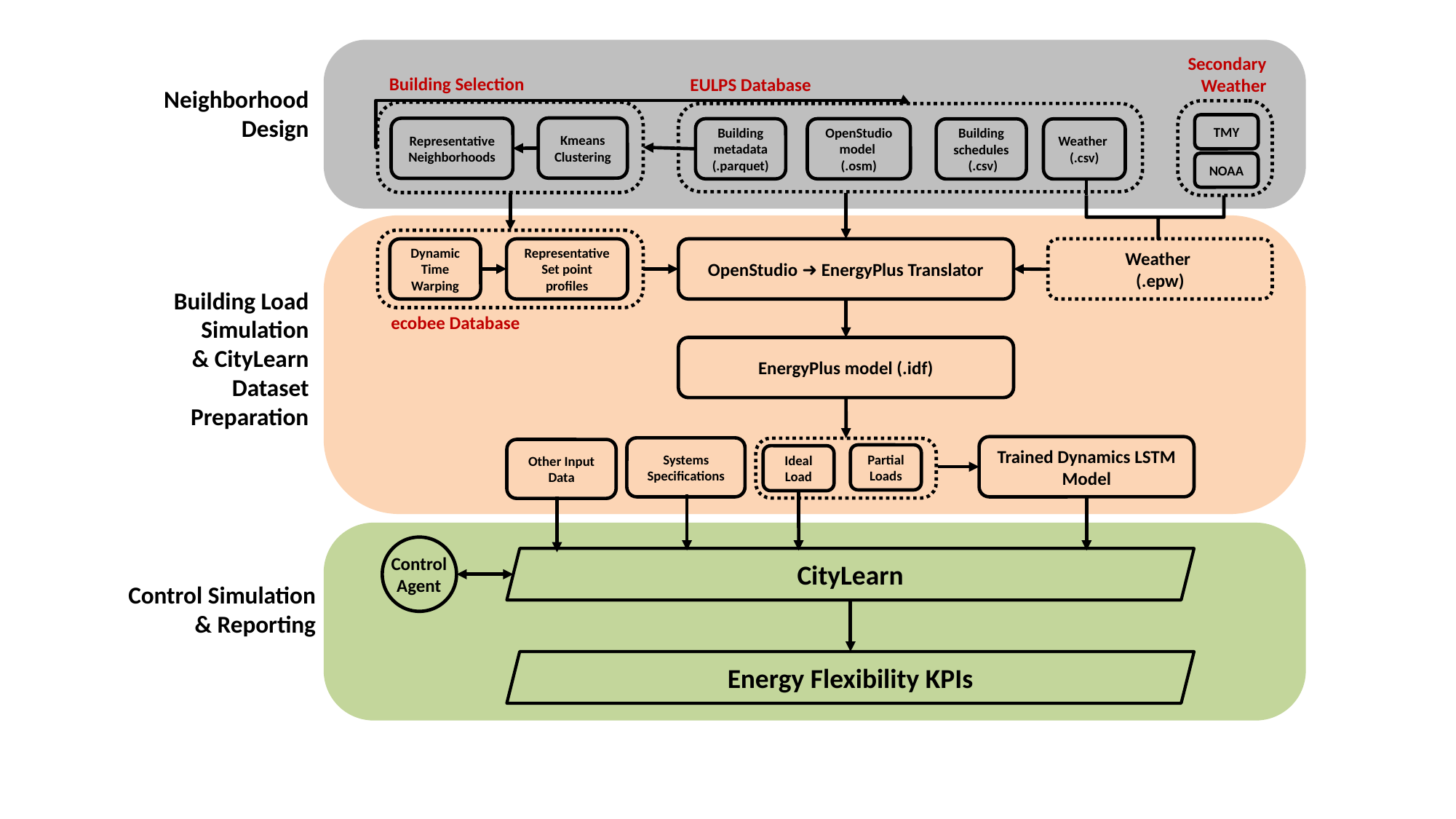

Secondary
Weather
Building Selection
EULPS Database
Neighborhood
 Design

TMY
Kmeans Clustering
Representative Neighborhoods
Building metadata (.parquet)
OpenStudio model
(.osm)
Building schedules
 (.csv)
Weather
(.csv)

NOAA
Dynamic Time Warping
Representative
Set point profiles
OpenStudio ➜ EnergyPlus Translator
Weather
(.epw)
Building Load
Simulation
& CityLearn
Dataset
Preparation
ecobee Database
EnergyPlus model (.idf)

Trained Dynamics LSTM Model
Systems
Specifications
Other Input
Data
Partial Loads
Ideal
Load

Control
Agent
CityLearn
Control Simulation
& Reporting
Energy Flexibility KPIs